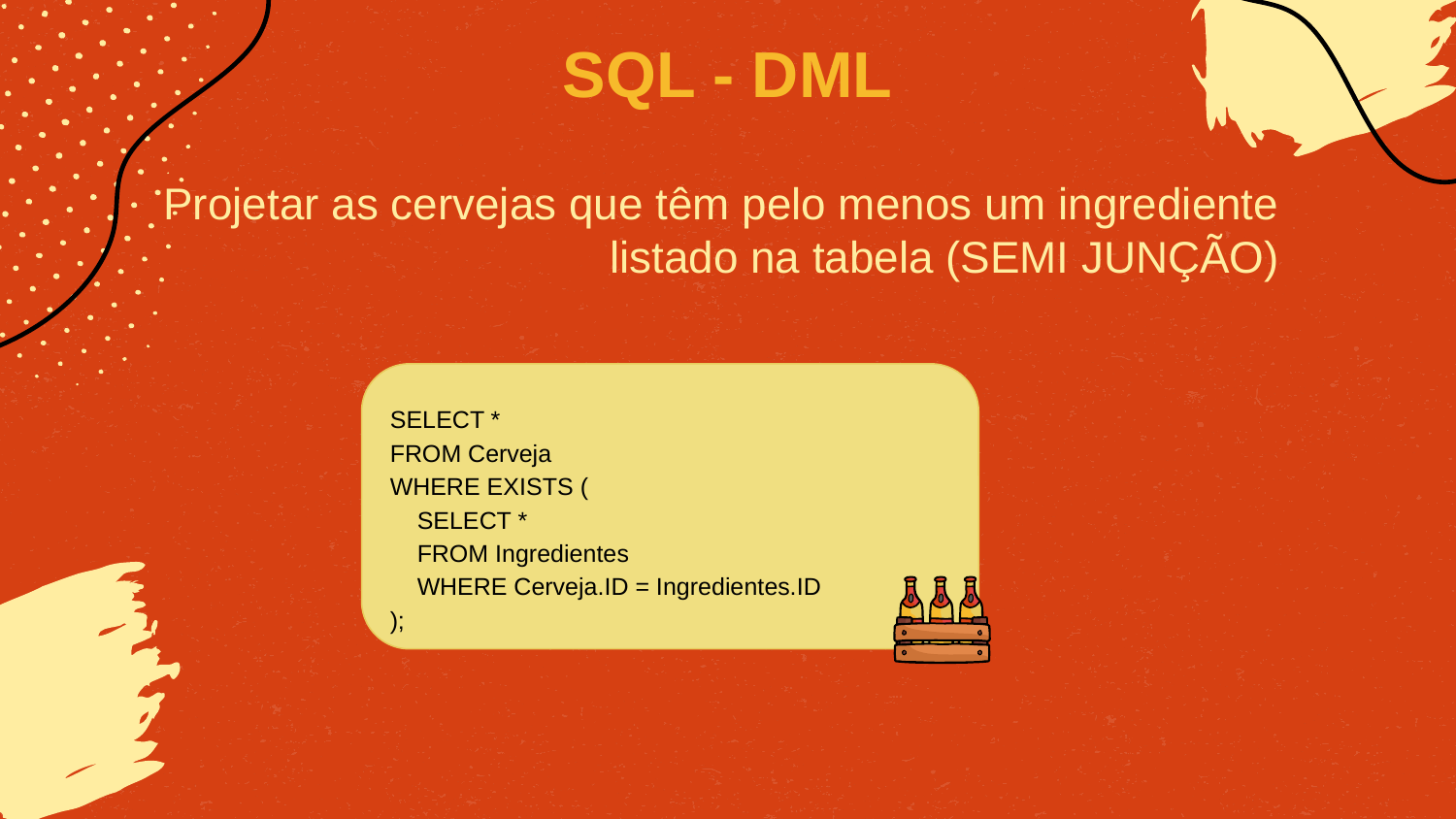

# SQL - DML
Projetar as cervejas que têm pelo menos um ingrediente listado na tabela (SEMI JUNÇÃO)

SELECT *
FROM Cerveja
WHERE EXISTS (
    SELECT *
    FROM Ingredientes
    WHERE Cerveja.ID = Ingredientes.ID
);